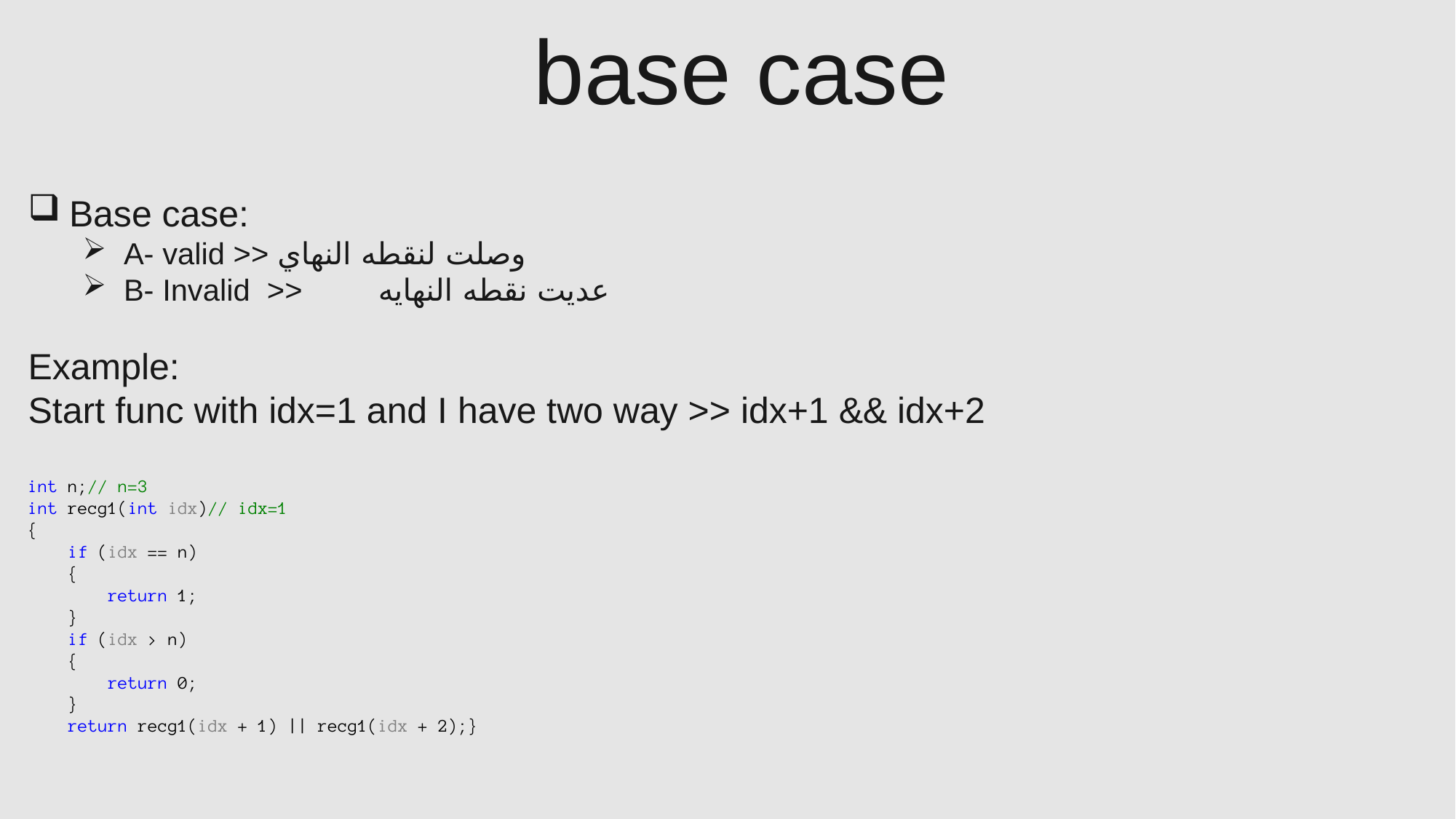

# base case
Base case:
A- valid >> وصلت لنقطه النهاي
B- Invalid  >>         عديت نقطه النهايه

Example:
Start func with idx=1 and I have two way >> idx+1 && idx+2

int n;// n=3
int recg1(int idx)// idx=1
{
    if (idx == n)
    {
        return 1;
    }
    if (idx > n)
    {
        return 0;
    }
    return recg1(idx + 1) || recg1(idx + 2);}